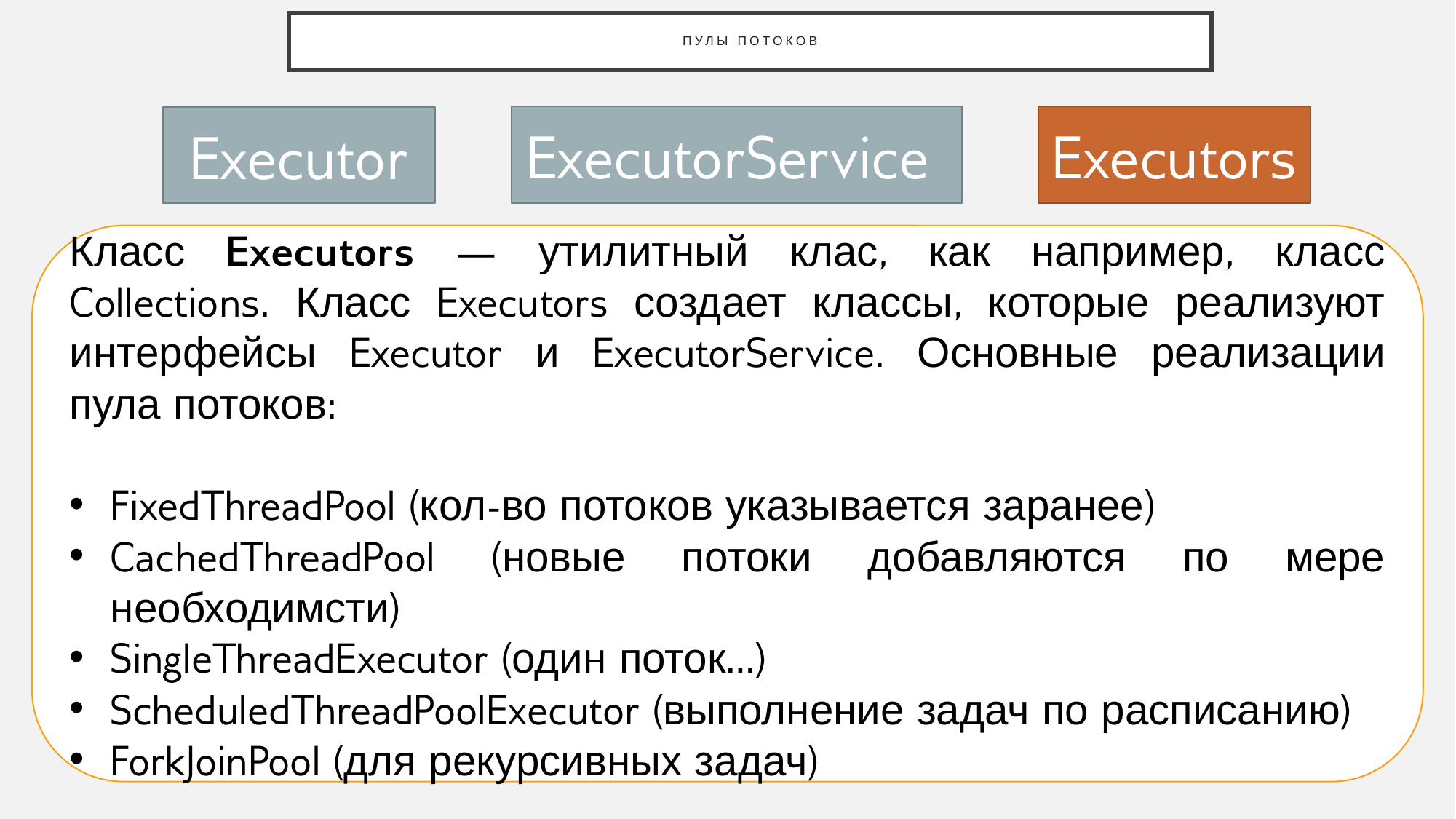

# Пулы потоков
ExecutorService
Executors
Executor
Класс Executors — утилитный клас, как например, класс Collections. Класс Executors создает классы, которые реализуют интерфейсы Executor и ExecutorService. Основные реализации пула потоков:

FixedThreadPool (кол-во потоков указывается заранее)
CachedThreadPool (новые потоки добавляются по мере необходимсти)
SingleThreadExecutor (один поток…)
ScheduledThreadPoolExecutor (выполнение задач по расписанию)
ForkJoinPool (для рекурсивных задач)